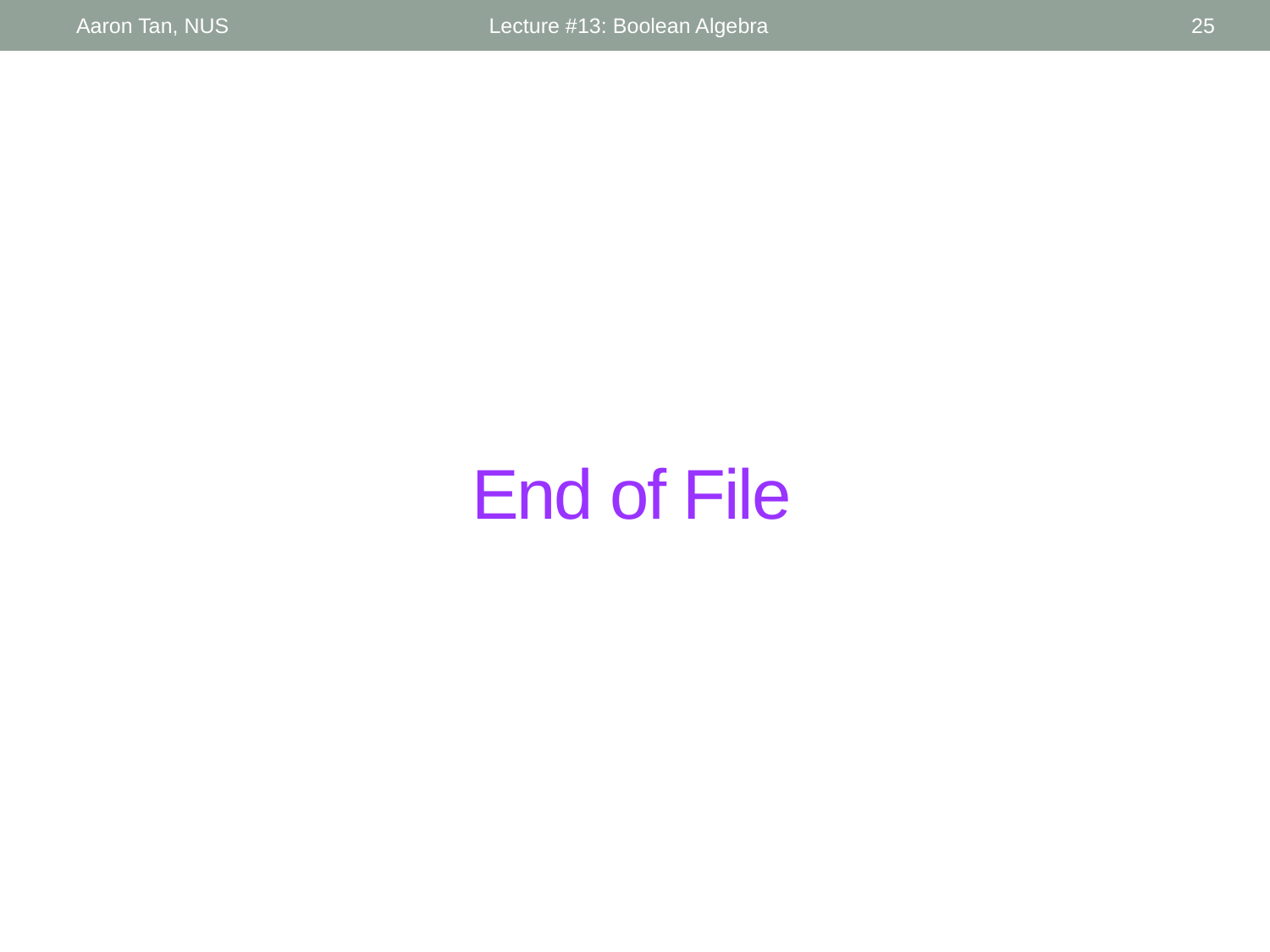

Aaron Tan, NUS
Lecture #13: Boolean Algebra
25
# End of File